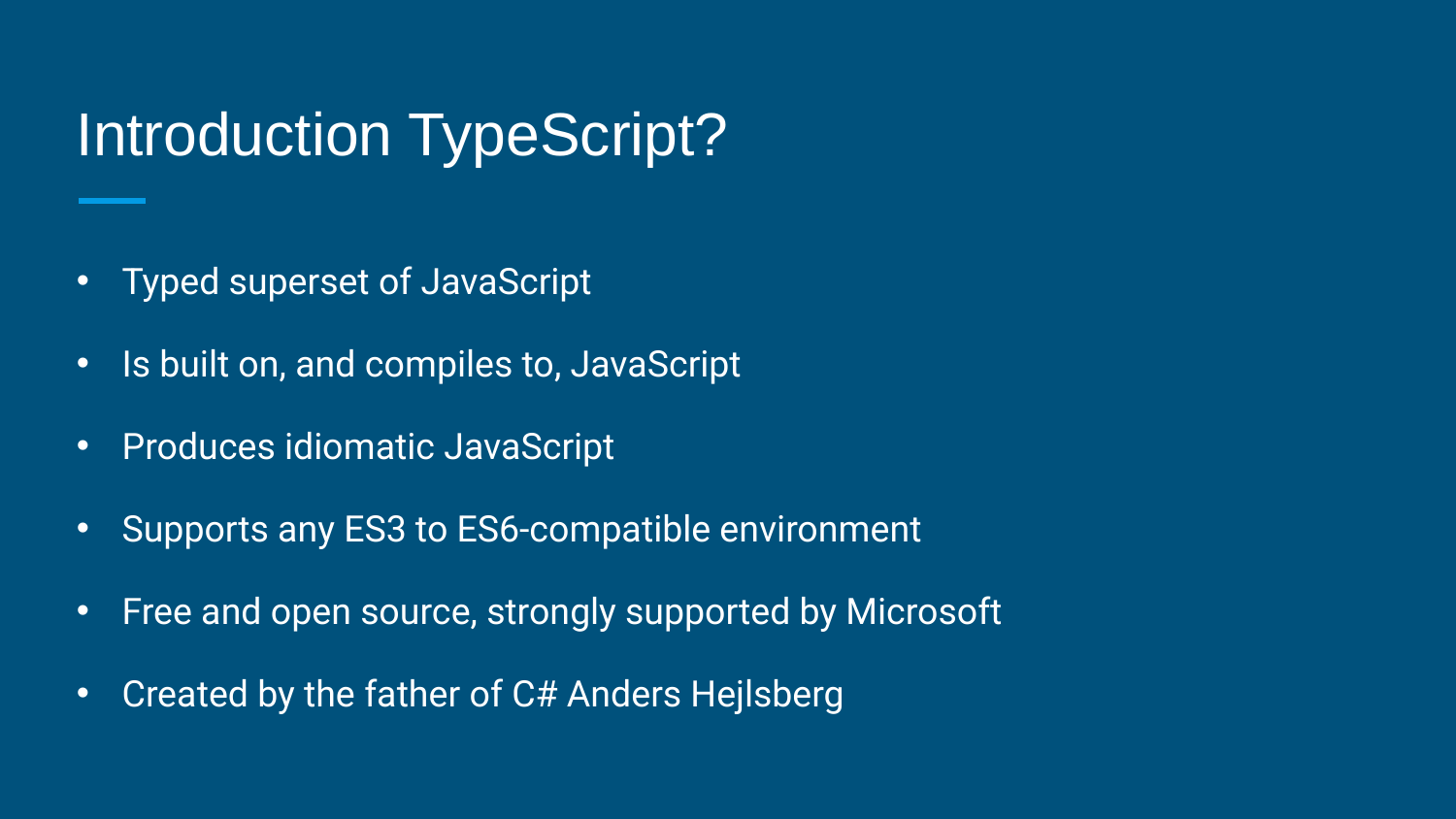

# Introduction TypeScript?
Typed superset of JavaScript
Is built on, and compiles to, JavaScript
Produces idiomatic JavaScript
Supports any ES3 to ES6-compatible environment
Free and open source, strongly supported by Microsoft
Created by the father of C# Anders Hejlsberg